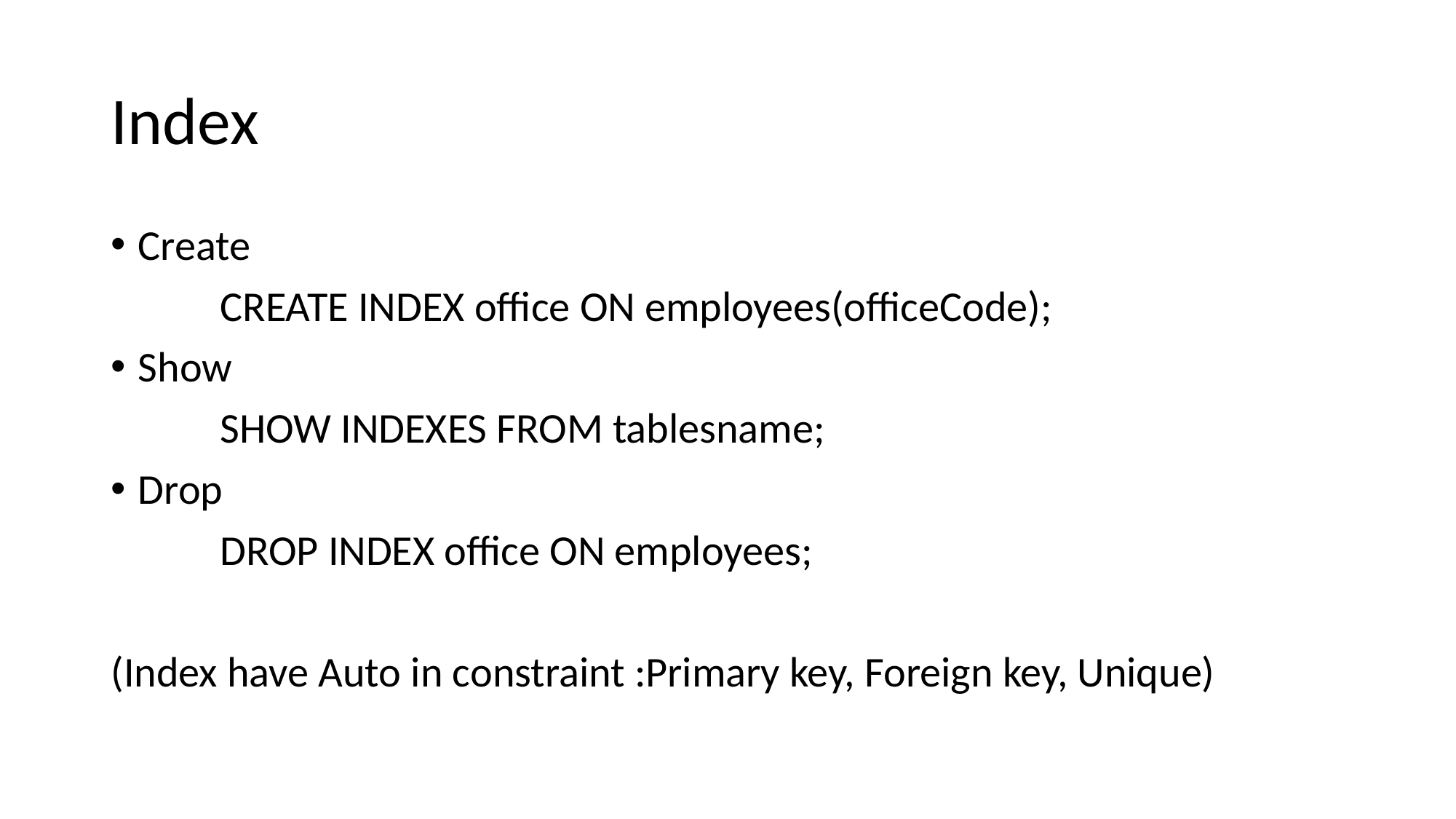

# Index
Create
	CREATE INDEX office ON employees(officeCode);
Show
	SHOW INDEXES FROM tablesname;
Drop
	DROP INDEX office ON employees;

(Index have Auto in constraint :Primary key, Foreign key, Unique)